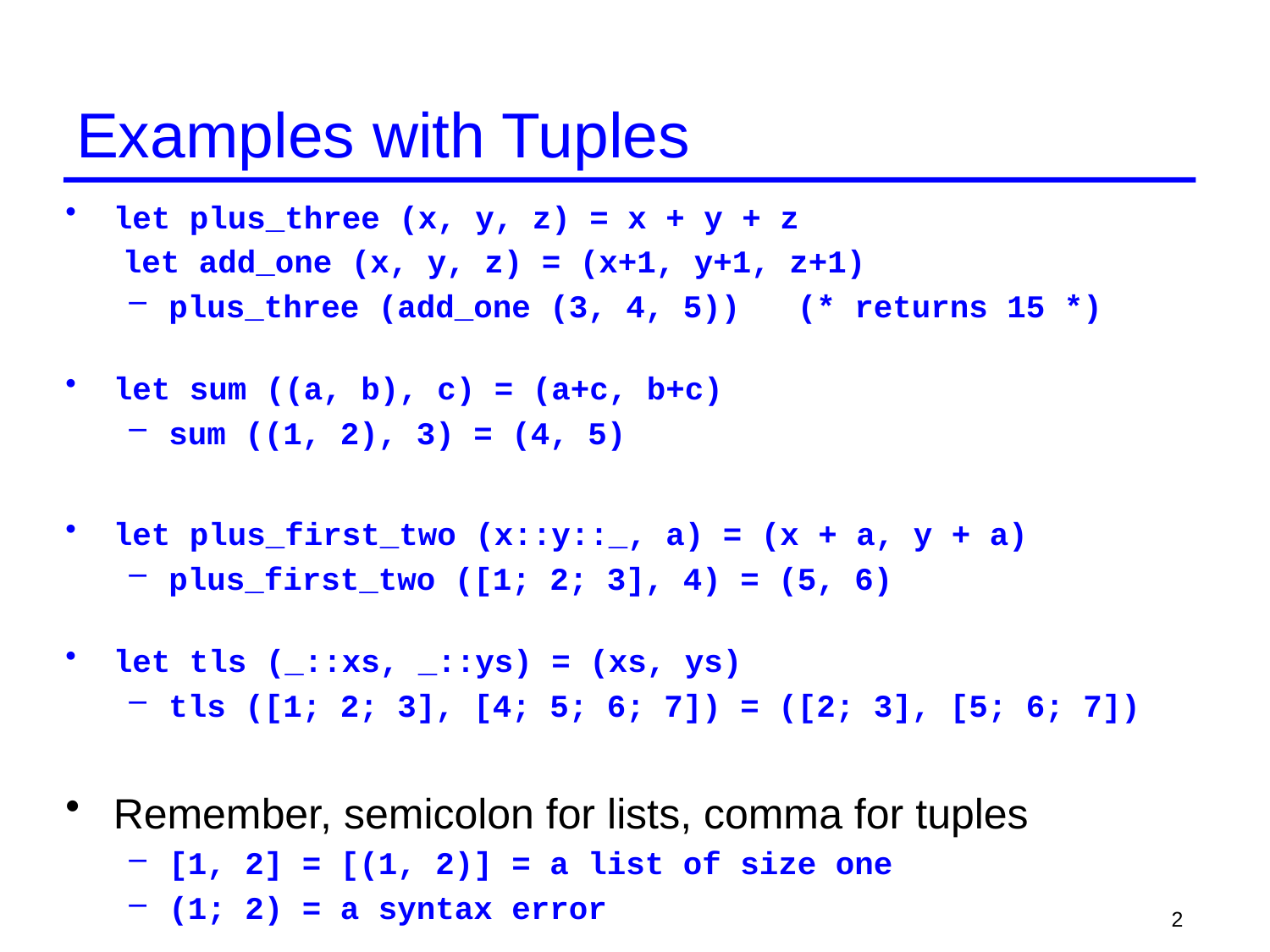

# Examples with Tuples
let plus_three (x, y, z) = x + y + z
   let add_one (x, y, z) = (x+1, y+1, z+1)
plus_three (add_one (3, 4, 5))   (* returns 15 *)

let sum ((a, b), c) = (a+c, b+c)
sum ((1, 2), 3) = (4, 5)

let plus_first_two (x::y::_, a) = (x + a, y + a)
plus_first_two ([1; 2; 3], 4) = (5, 6)

let tls (_::xs, _::ys) = (xs, ys)
tls ([1; 2; 3], [4; 5; 6; 7]) = ([2; 3], [5; 6; 7])

Remember, semicolon for lists, comma for tuples
[1, 2] = [(1, 2)] = a list of size one
(1; 2) = a syntax error
2